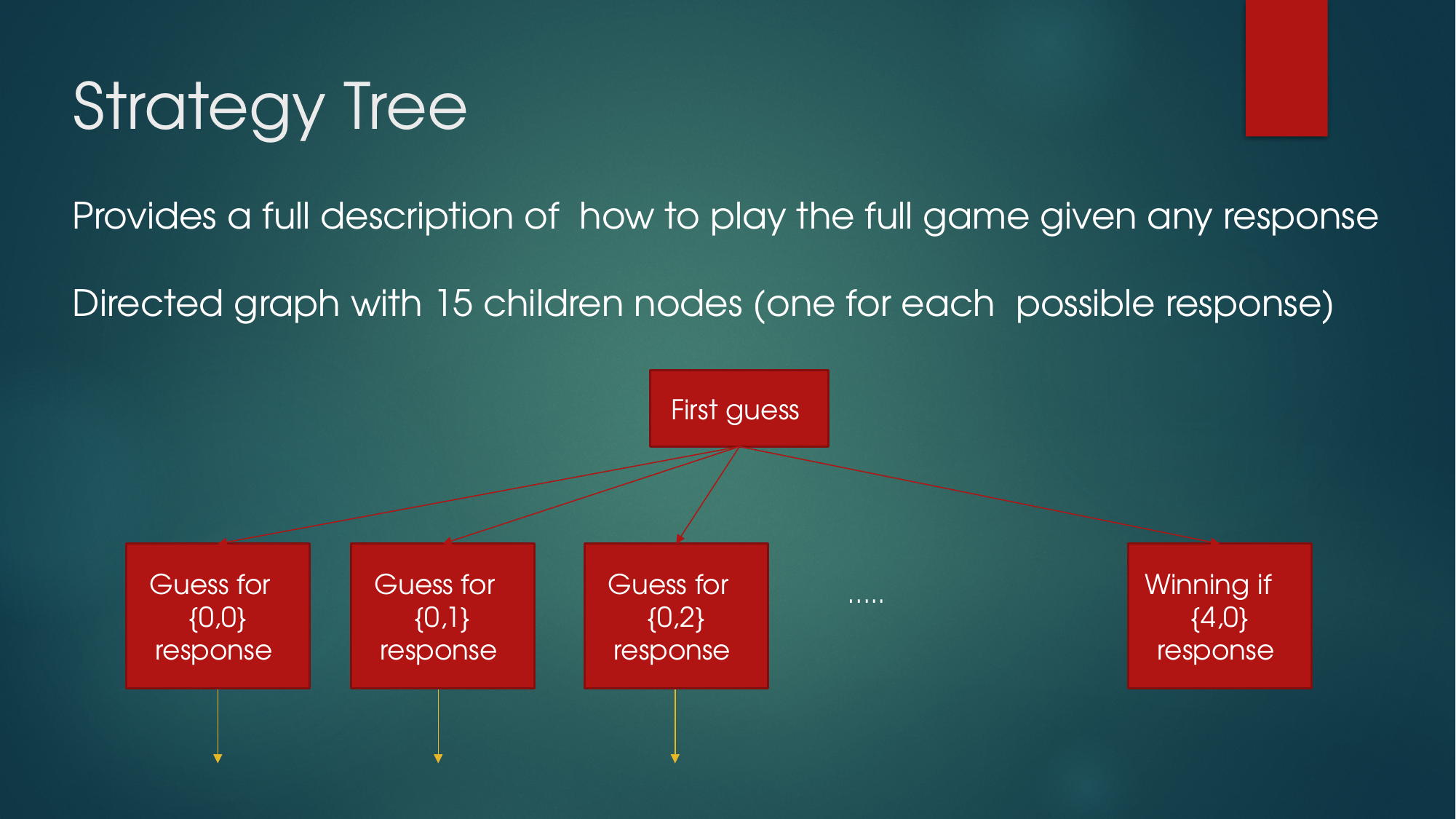

#
Strategy Tree
Provides a full description of  how to play the full game given any response

Directed graph with 15 children nodes (one for each  possible response)

First guess
Winning if
{4,0} response
Guess for
{0,0} response
Guess for
{0,1} response
Guess for
{0,2} response
…..